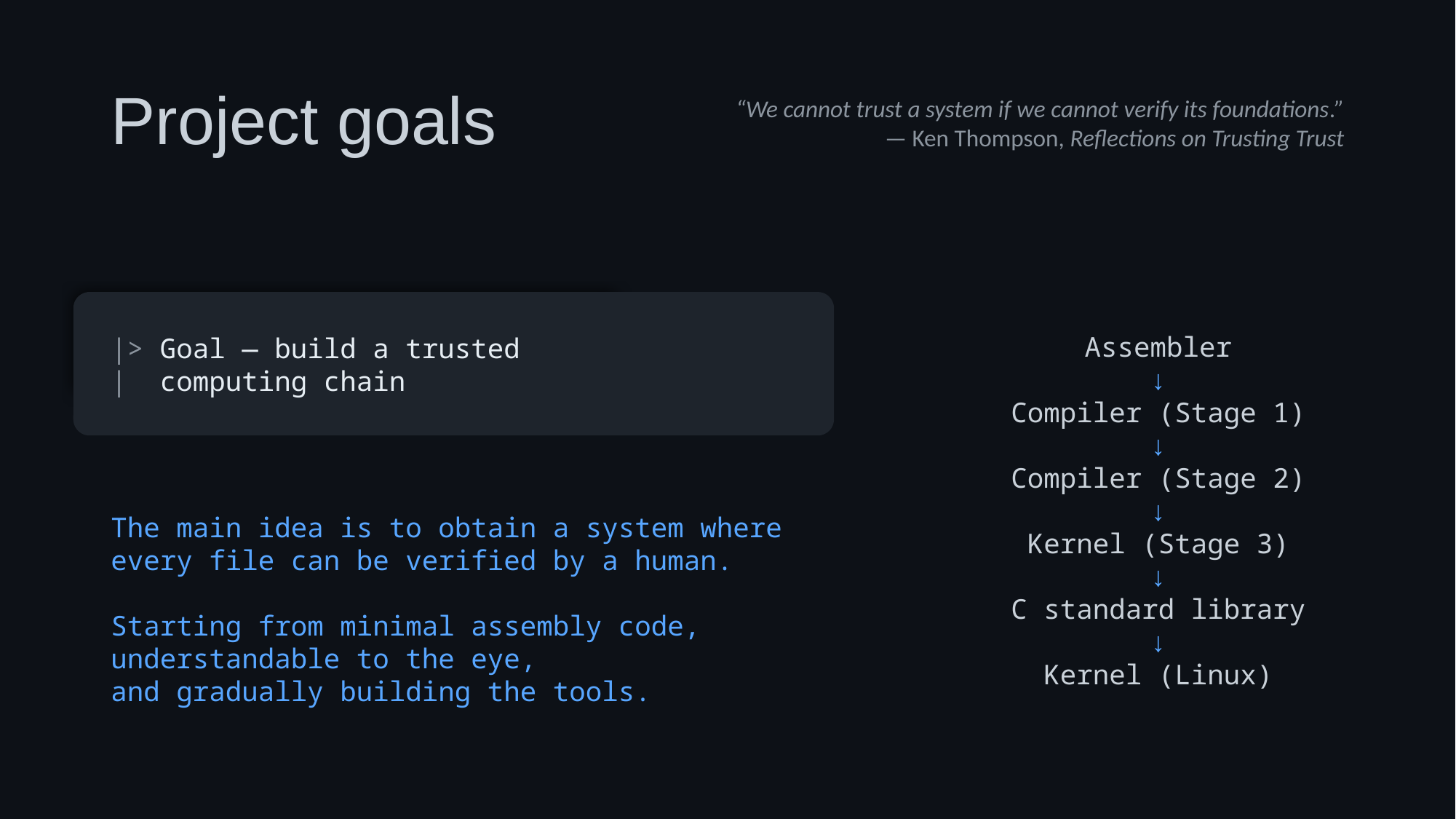

Project goals
“We cannot trust a system if we cannot verify its foundations.”
— Ken Thompson, Reflections on Trusting Trust

Assembler
↓
Compiler (Stage 1)
↓
Compiler (Stage 2)
↓
Kernel (Stage 3)
↓
C standard library
↓
Kernel (Linux)
|> Goal — build a trusted
|  computing chain
The main idea is to obtain a system where every file can be verified by a human.

Starting from minimal assembly code, understandable to the eye,
and gradually building the tools.